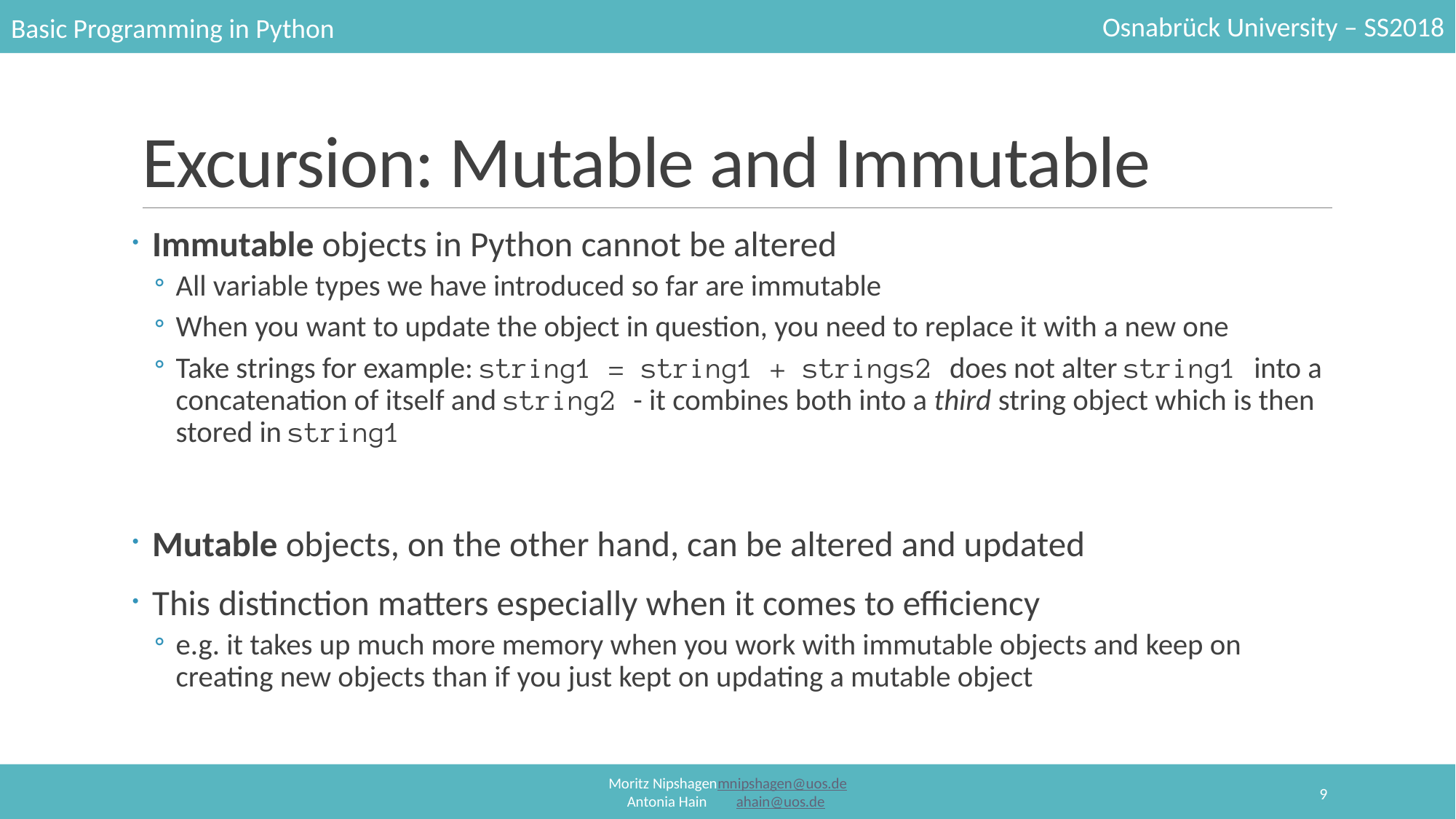

# Excursion: Mutable and Immutable
Immutable objects in Python cannot be altered
All variable types we have introduced so far are immutable
When you want to update the object in question, you need to replace it with a new one
Take strings for example: string1 = string1 + strings2 does not alter string1 into a concatenation of itself and string2 - it combines both into a third string object which is then stored in string1

Mutable objects, on the other hand, can be altered and updated
This distinction matters especially when it comes to efficiency
e.g. it takes up much more memory when you work with immutable objects and keep on creating new objects than if you just kept on updating a mutable object
9